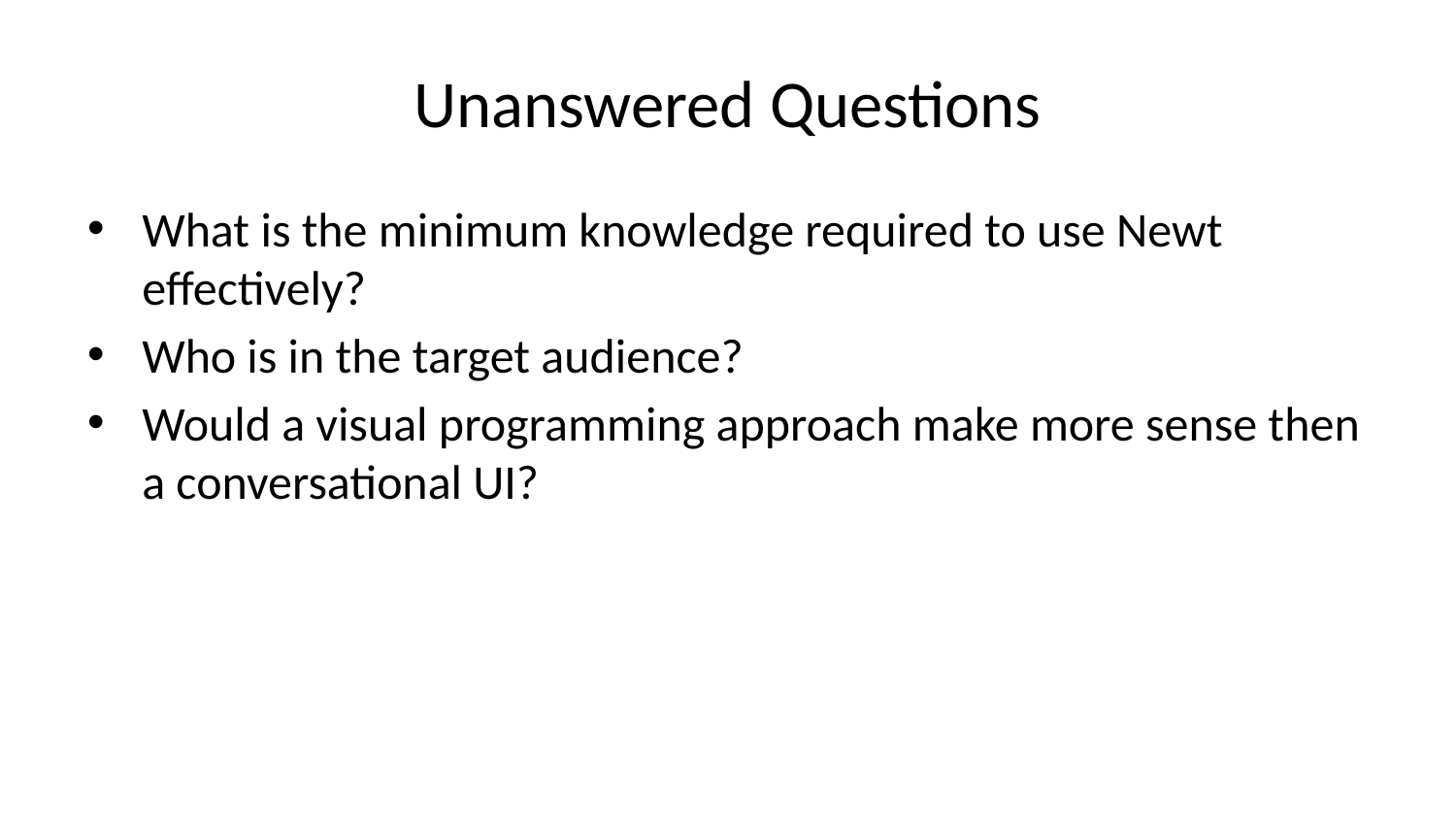

# Unanswered Questions
What is the minimum knowledge required to use Newt effectively?
Who is in the target audience?
Would a visual programming approach make more sense then a conversational UI?